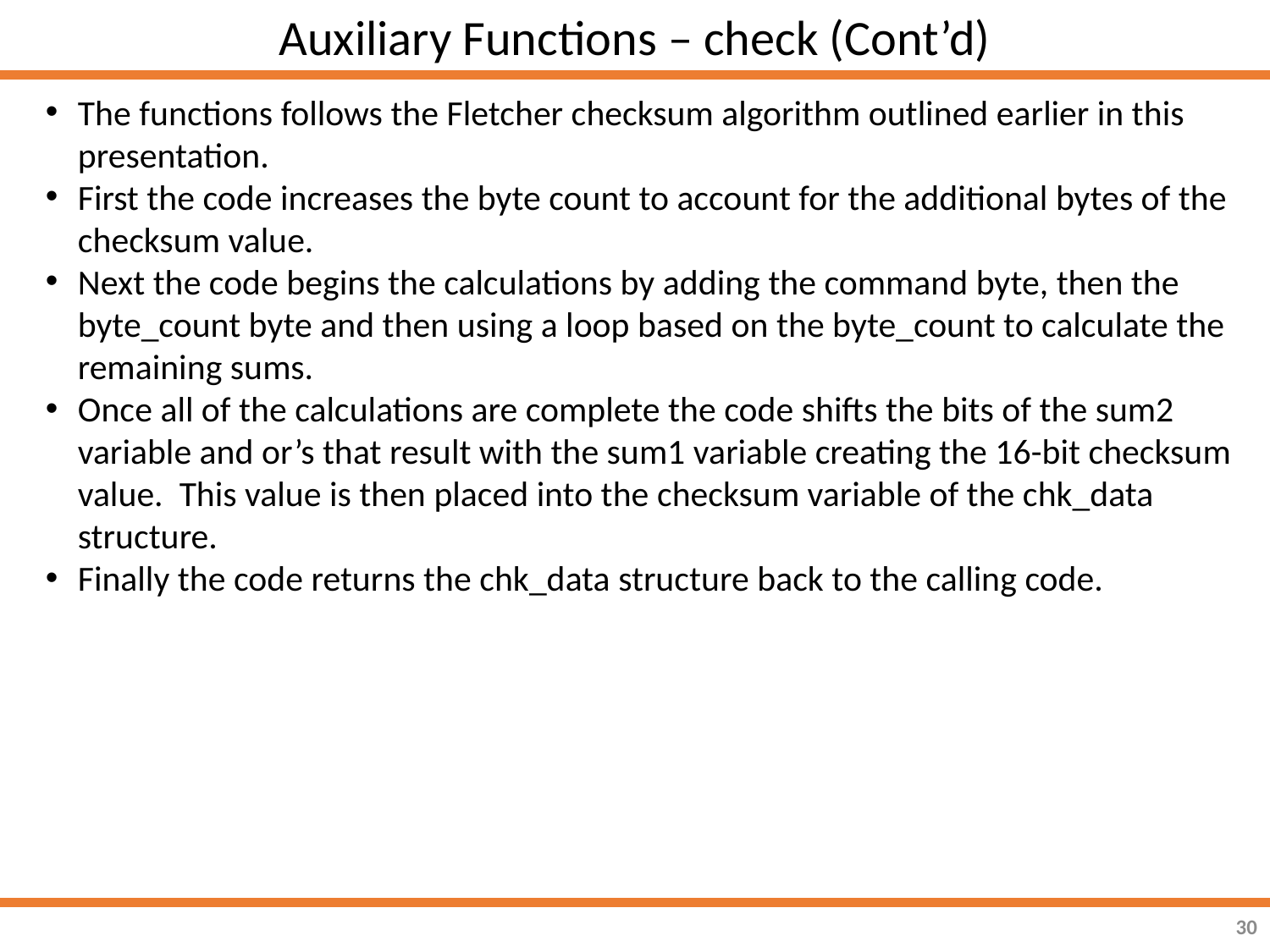

Auxiliary Functions – check (Cont’d)
The functions follows the Fletcher checksum algorithm outlined earlier in this presentation.
First the code increases the byte count to account for the additional bytes of the checksum value.
Next the code begins the calculations by adding the command byte, then the byte_count byte and then using a loop based on the byte_count to calculate the remaining sums.
Once all of the calculations are complete the code shifts the bits of the sum2 variable and or’s that result with the sum1 variable creating the 16-bit checksum value.  This value is then placed into the checksum variable of the chk_data structure.
Finally the code returns the chk_data structure back to the calling code.
30